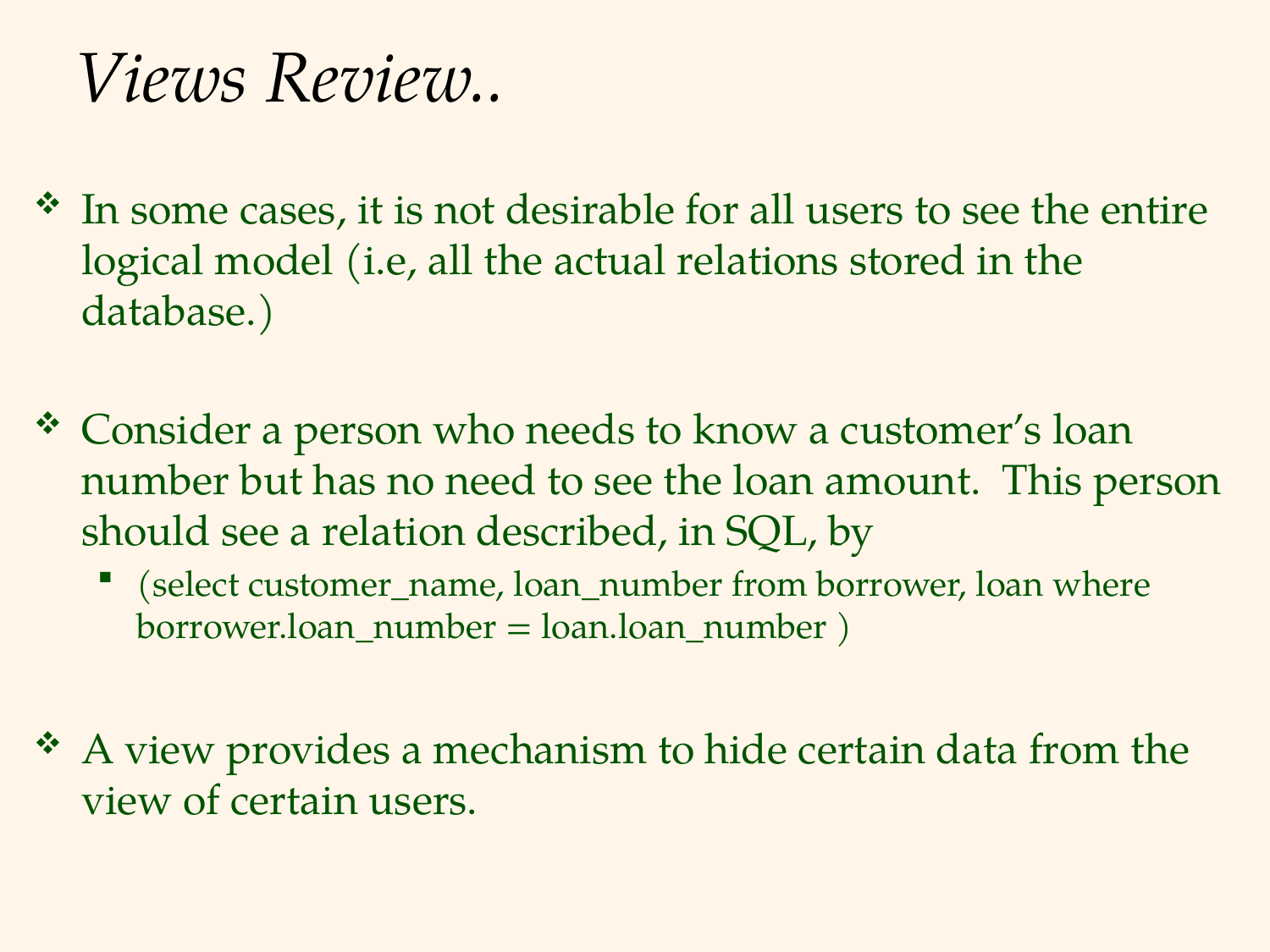

# Views Review..

In some cases, it is not desirable for all users to see the entire logical model (i.e, all the actual relations stored in the database.)

Consider a person who needs to know a customer’s loan number but has no need to see the loan amount.  This person should see a relation described, in SQL, by
(select customer_name, loan_number from borrower, loan where borrower.loan_number = loan.loan_number )

A view provides a mechanism to hide certain data from the view of certain users.